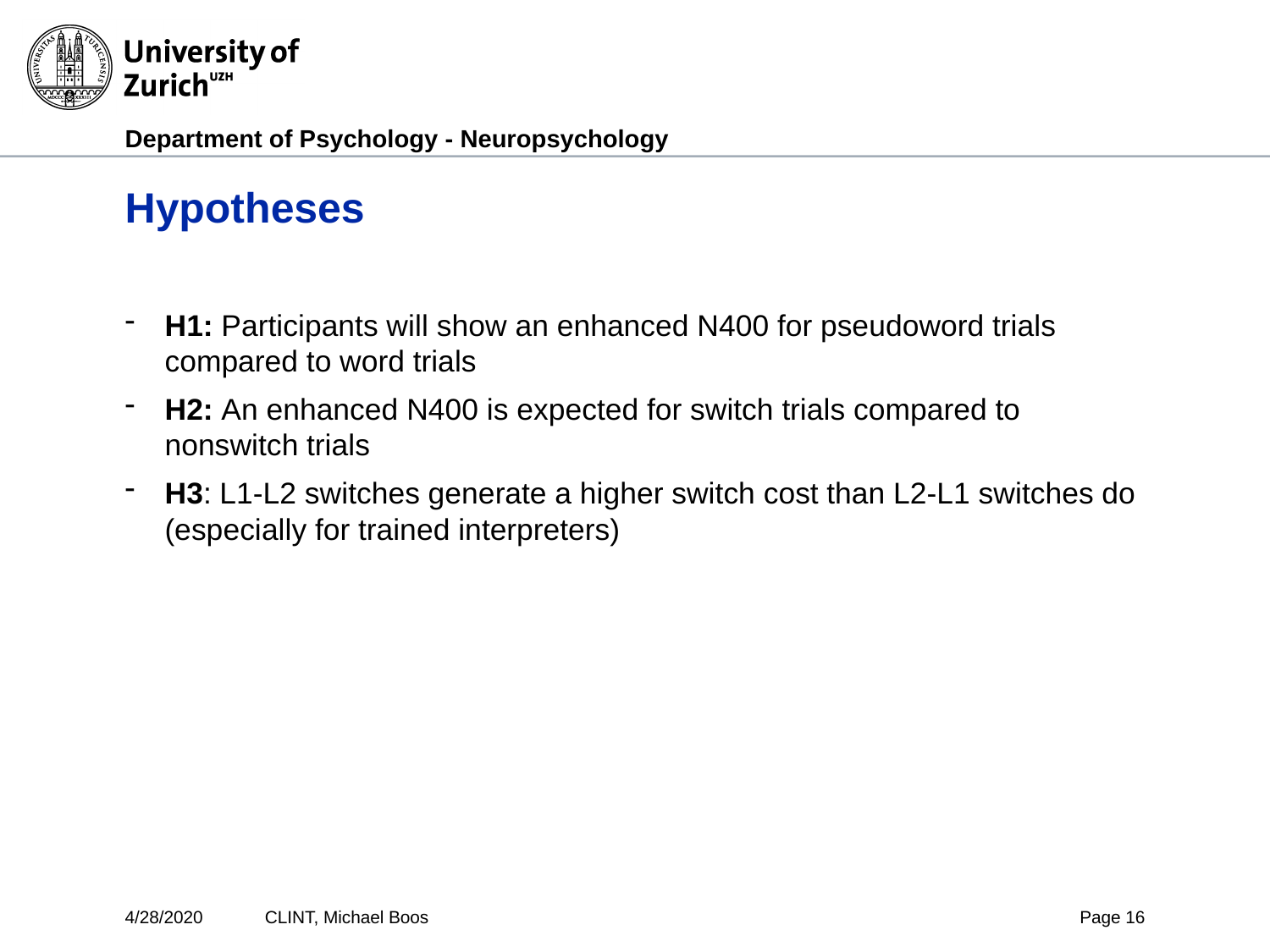

# Hypotheses
H1: Participants will show an enhanced N400 for pseudoword trials compared to word trials
H2: An enhanced N400 is expected for switch trials compared to nonswitch trials
H3: L1-L2 switches generate a higher switch cost than L2-L1 switches do (especially for trained interpreters)

4/28/2020
CLINT, Michael Boos
Page 16